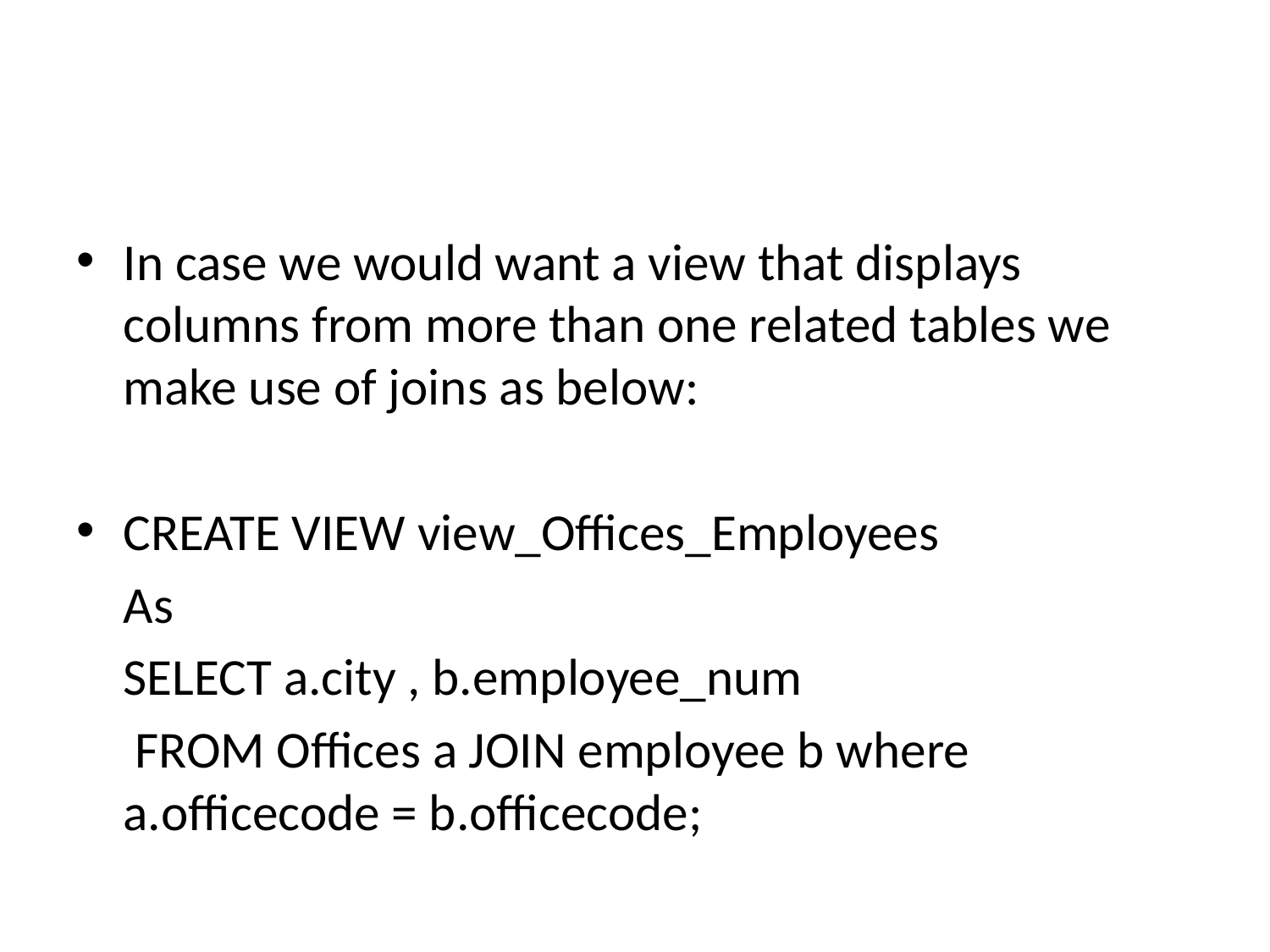

#
In case we would want a view that displays columns from more than one related tables we make use of joins as below:

CREATE VIEW view_Offices_Employees
	As
	SELECT a.city , b.employee_num
	 FROM Offices a JOIN employee b where a.officecode = b.officecode;